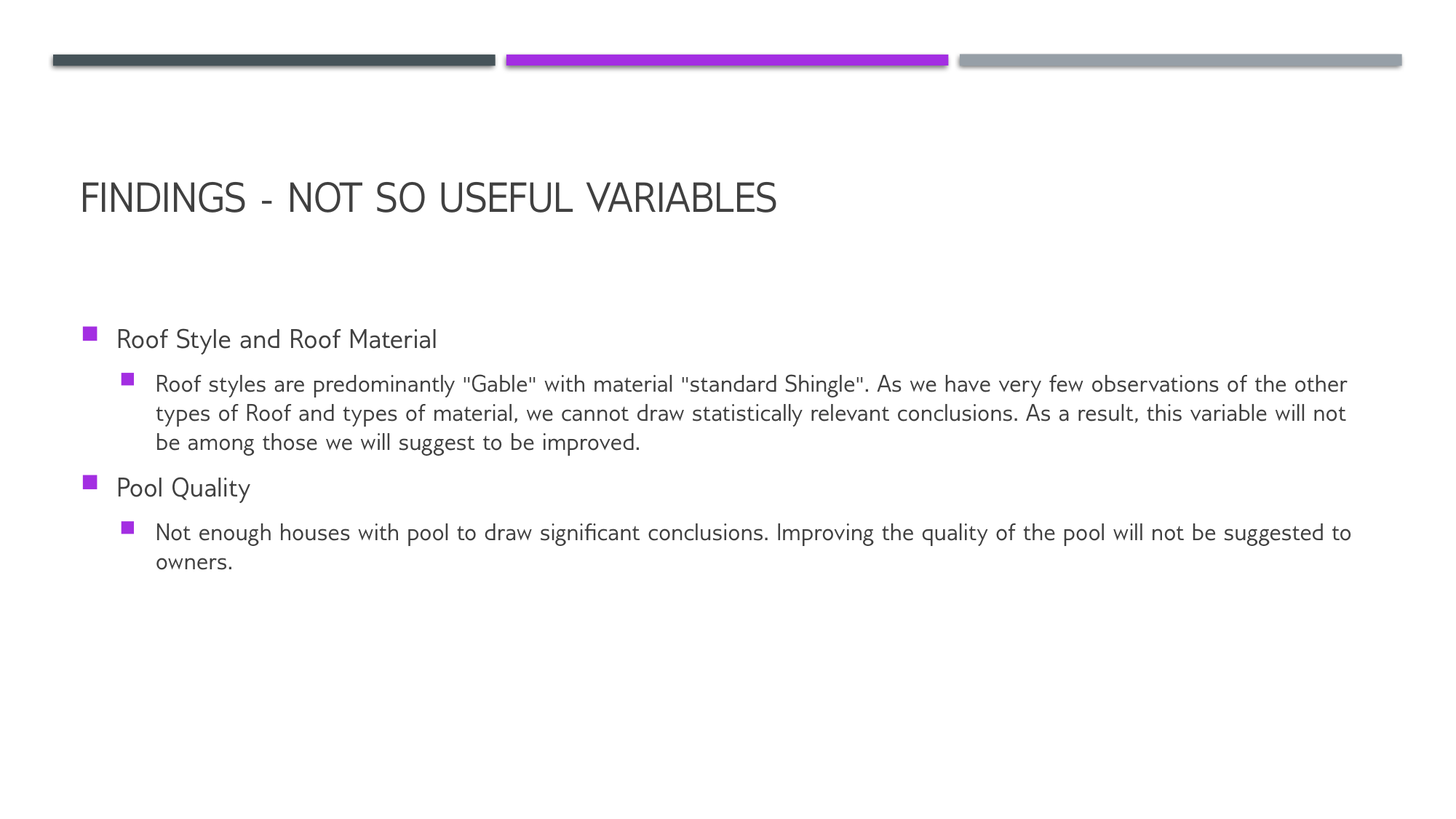

# findings - not so useful variables
Roof Style and Roof Material
Roof styles are predominantly "Gable" with material "standard Shingle". As we have very few observations of the other types of Roof and types of material, we cannot draw statistically relevant conclusions. As a result, this variable will not be among those we will suggest to be improved.
Pool Quality
Not enough houses with pool to draw significant conclusions. Improving the quality of the pool will not be suggested to owners.